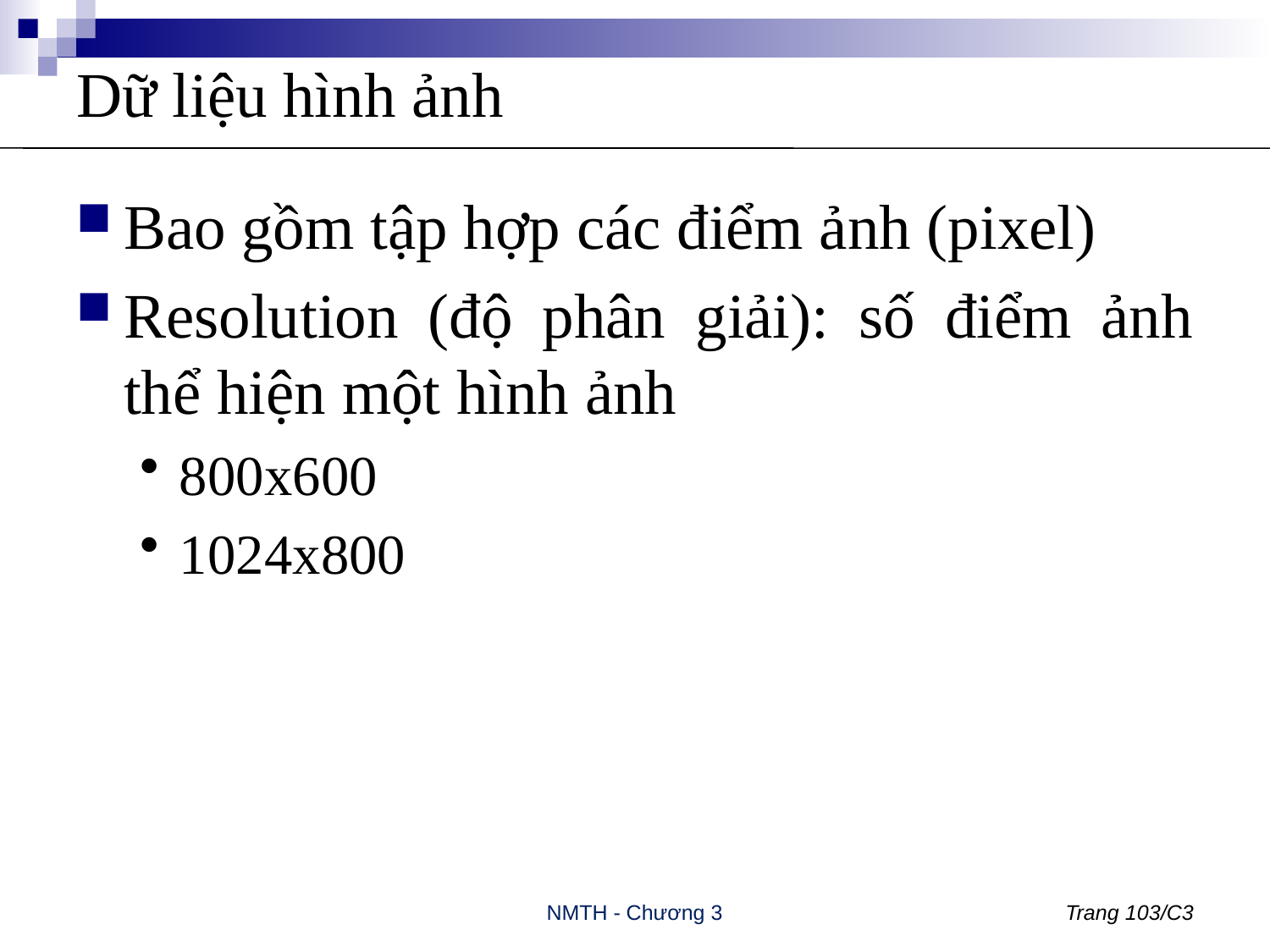

# Dữ liệu hình ảnh

Bao gồm tập hợp các điểm ảnh (pixel)
Resolution (độ phân giải): số điểm ảnh thể hiện một hình ảnh
800x600
1024x800
NMTH - Chương 3
Trang 103/C3